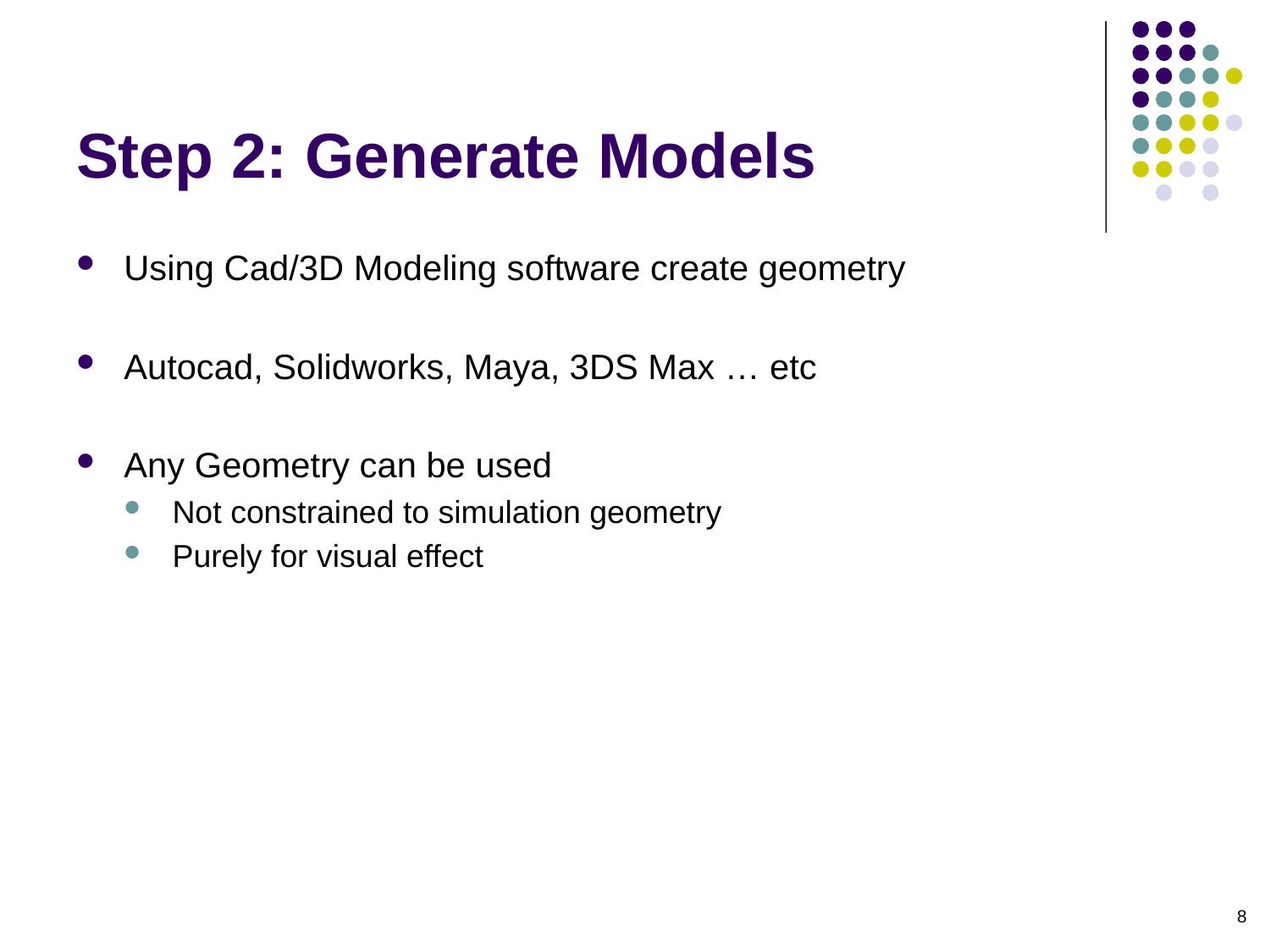

# Step 2: Generate Models
Using Cad/3D Modeling software create geometry

Autocad, Solidworks, Maya, 3DS Max … etc

Any Geometry can be used
Not constrained to simulation geometry
Purely for visual effect
8